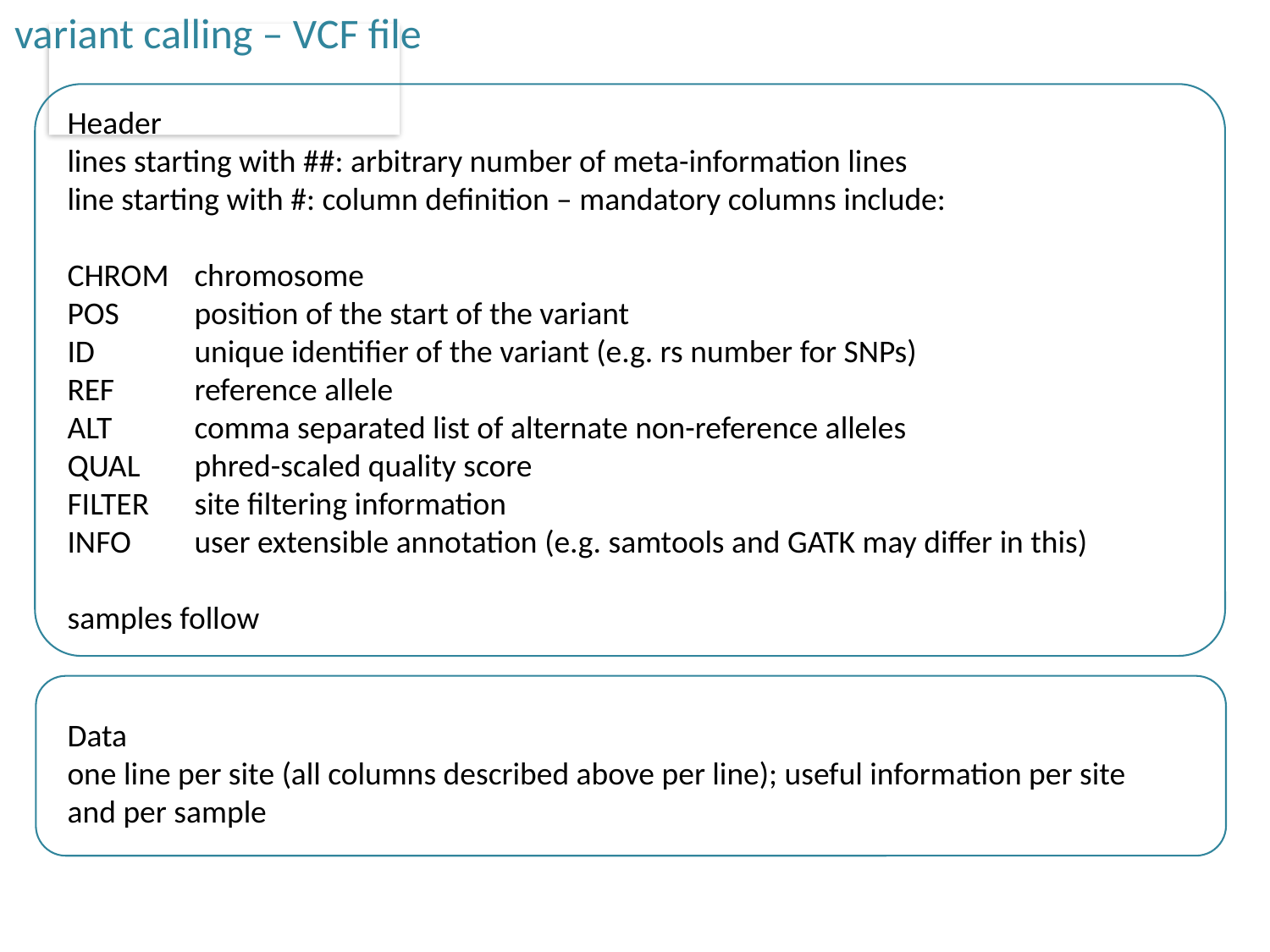

variant calling – VCF file

Header
lines starting with ##: arbitrary number of meta-information lines
line starting with #: column definition – mandatory columns include:

CHROM	chromosome
POS	position of the start of the variant
ID	unique identifier of the variant (e.g. rs number for SNPs)
REF	reference allele
ALT	comma separated list of alternate non-reference alleles
QUAL	phred-scaled quality score
FILTER	site filtering information
INFO	user extensible annotation (e.g. samtools and GATK may differ in this)

samples follow

Data
one line per site (all columns described above per line); useful information per site and per sample